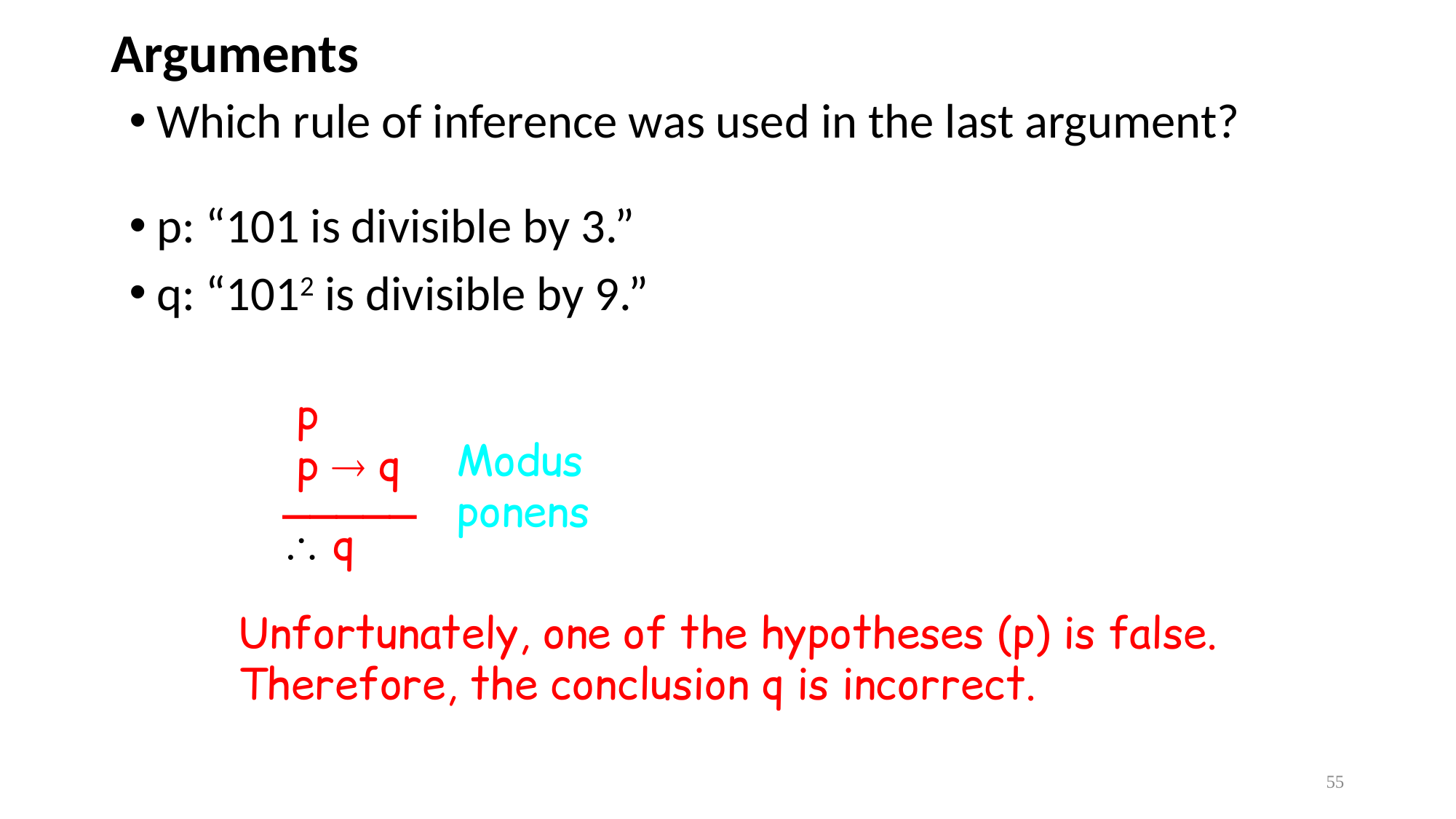

# Arguments
Which rule of inference was used in the last argument?

p: “101 is divisible by 3.”

q: “1012 is divisible by 9.”

 p
 p → q
_____
∴ q
Modus ponens
Unfortunately, one of the hypotheses (p) is false.
Therefore, the conclusion q is incorrect.

55